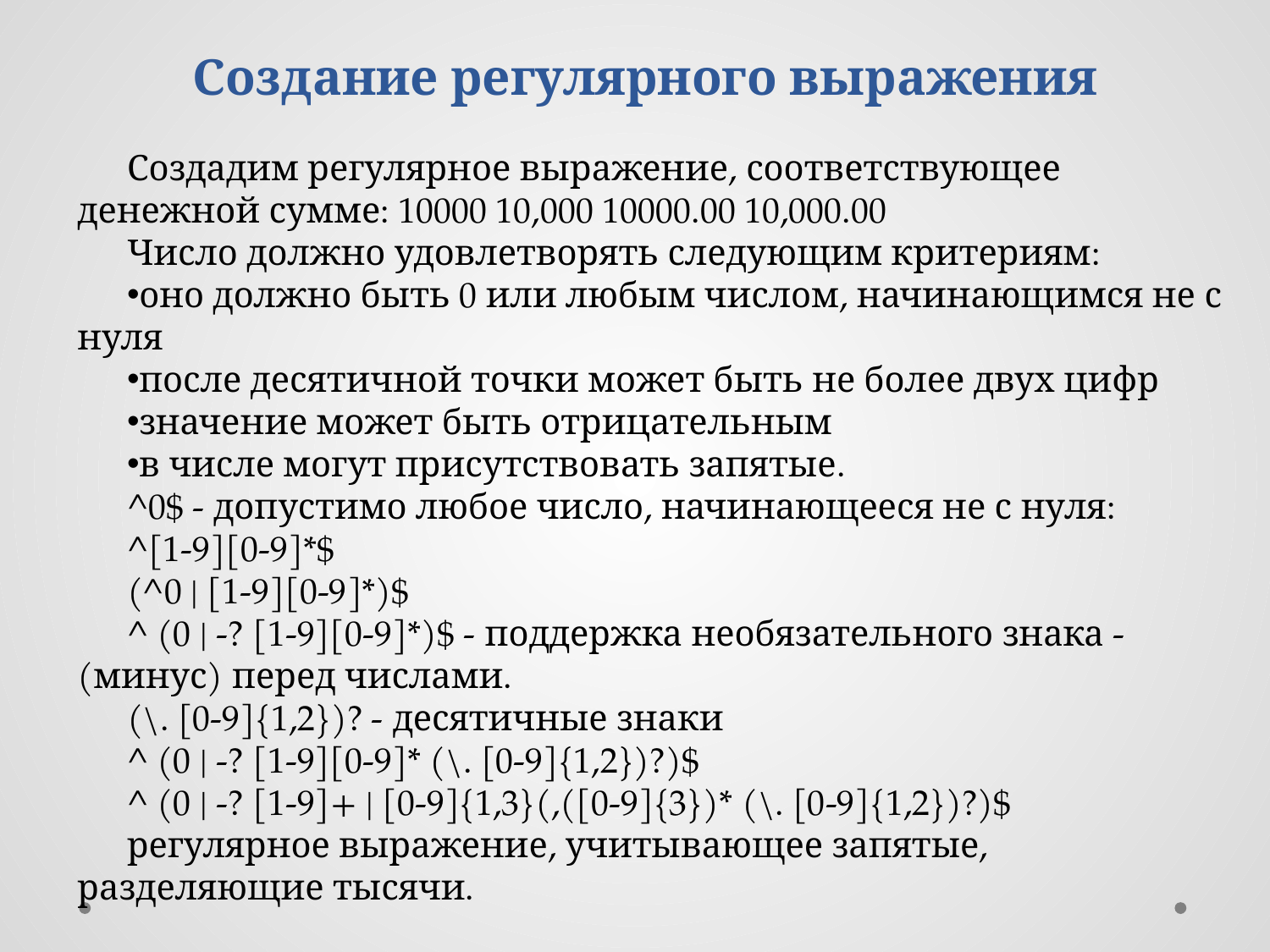

Создание регулярного выражения
Создадим регулярное выражение, соответствующее денежной сумме: 10000 10,000 10000.00 10,000.00
Число должно удовлетворять следующим критериям:
оно должно быть 0 или любым числом, начинающимся не с нуля
после десятичной точки может быть не более двух цифр
значение может быть отрицательным
в числе могут присутствовать запятые.
^0$ - допустимо любое число, начинающееся не с нуля:
^[1-9][0-9]*$
(^0 | [1-9][0-9]*)$
^ (0 | -? [1-9][0-9]*)$ - поддержка необязательного знака - (минус) перед числами.
(\. [0-9]{1,2})? - десятичные знаки
^ (0 | -? [1-9][0-9]* (\. [0-9]{1,2})?)$
^ (0 | -? [1-9]+ | [0-9]{1,3}(,([0-9]{3})* (\. [0-9]{1,2})?)$
регулярное выражение, учитывающее запятые, разделяющие тысячи.